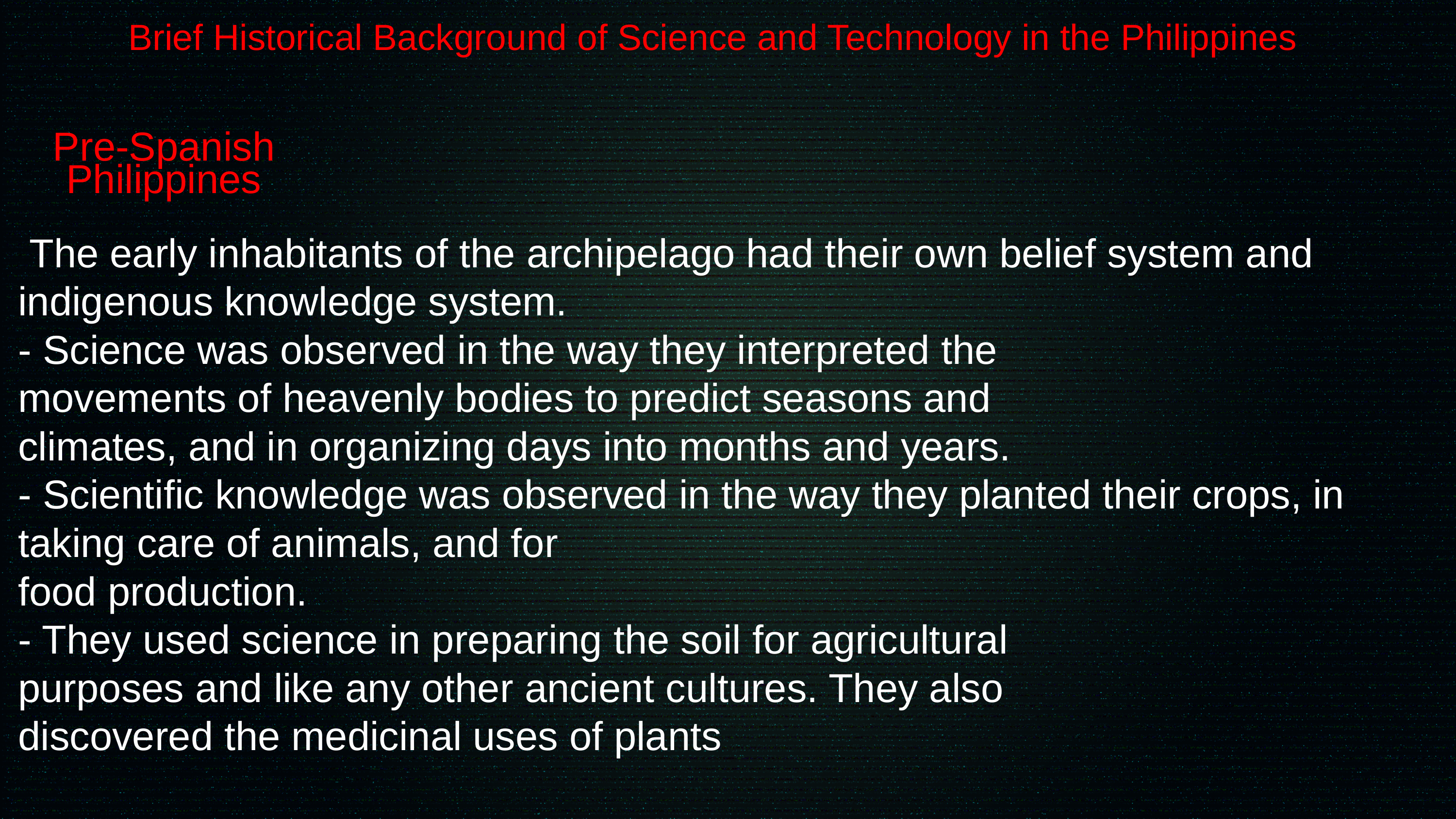

Brief Historical Background of Science and Technology in the Philippines
Pre-Spanish Philippines

 The early inhabitants of the archipelago had their own belief system and indigenous knowledge system.
- Science was observed in the way they interpreted the
movements of heavenly bodies to predict seasons and
climates, and in organizing days into months and years.
- Scientific knowledge was observed in the way they planted their crops, in taking care of animals, and for
food production.
- They used science in preparing the soil for agricultural
purposes and like any other ancient cultures. They also
discovered the medicinal uses of plants